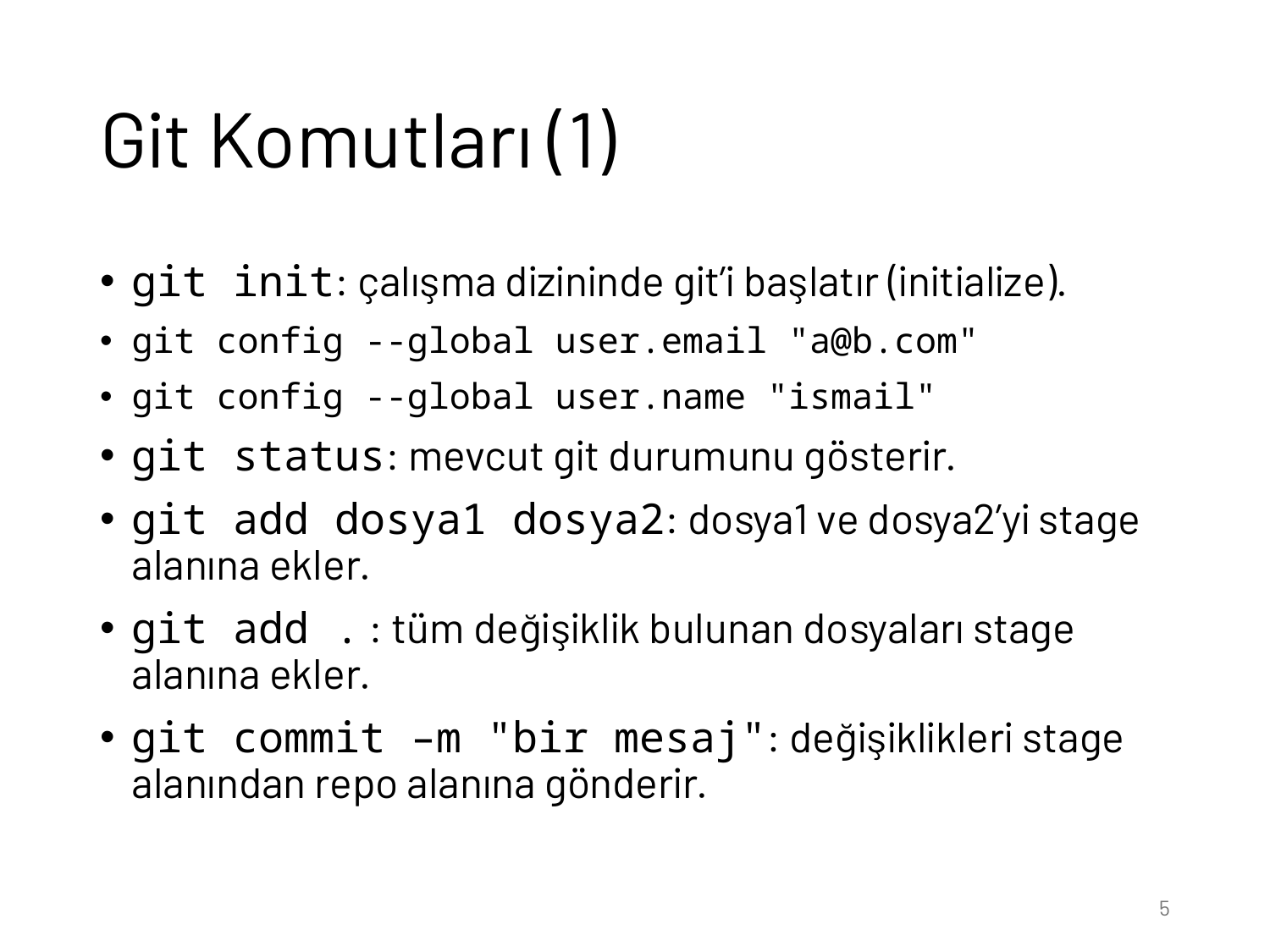

# Git Komutları (1)
git init: çalışma dizininde git’i başlatır (initialize).
git config --global user.email "a@b.com"
git config --global user.name "ismail"
git status: mevcut git durumunu gösterir.
git add dosya1 dosya2: dosya1 ve dosya2’yi stage alanına ekler.
git add . : tüm değişiklik bulunan dosyaları stage alanına ekler.
git commit –m "bir mesaj": değişiklikleri stage alanından repo alanına gönderir.
5